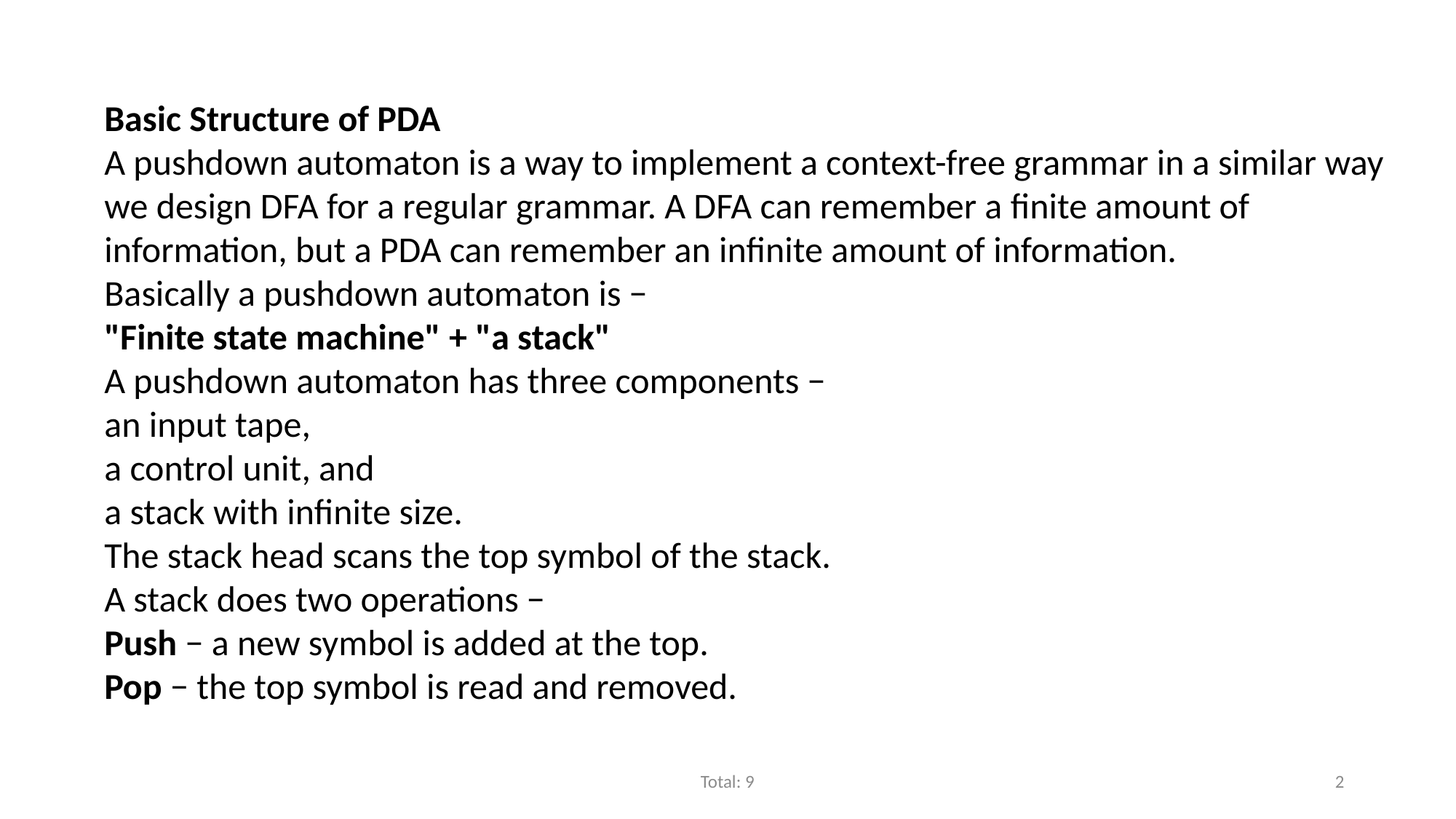

Basic Structure of PDA
A pushdown automaton is a way to implement a context-free grammar in a similar way we design DFA for a regular grammar. A DFA can remember a finite amount of information, but a PDA can remember an infinite amount of information.
Basically a pushdown automaton is −
"Finite state machine" + "a stack"
A pushdown automaton has three components −
an input tape,
a control unit, and
a stack with infinite size.
The stack head scans the top symbol of the stack.
A stack does two operations −
Push − a new symbol is added at the top.
Pop − the top symbol is read and removed.

Total: 9
2